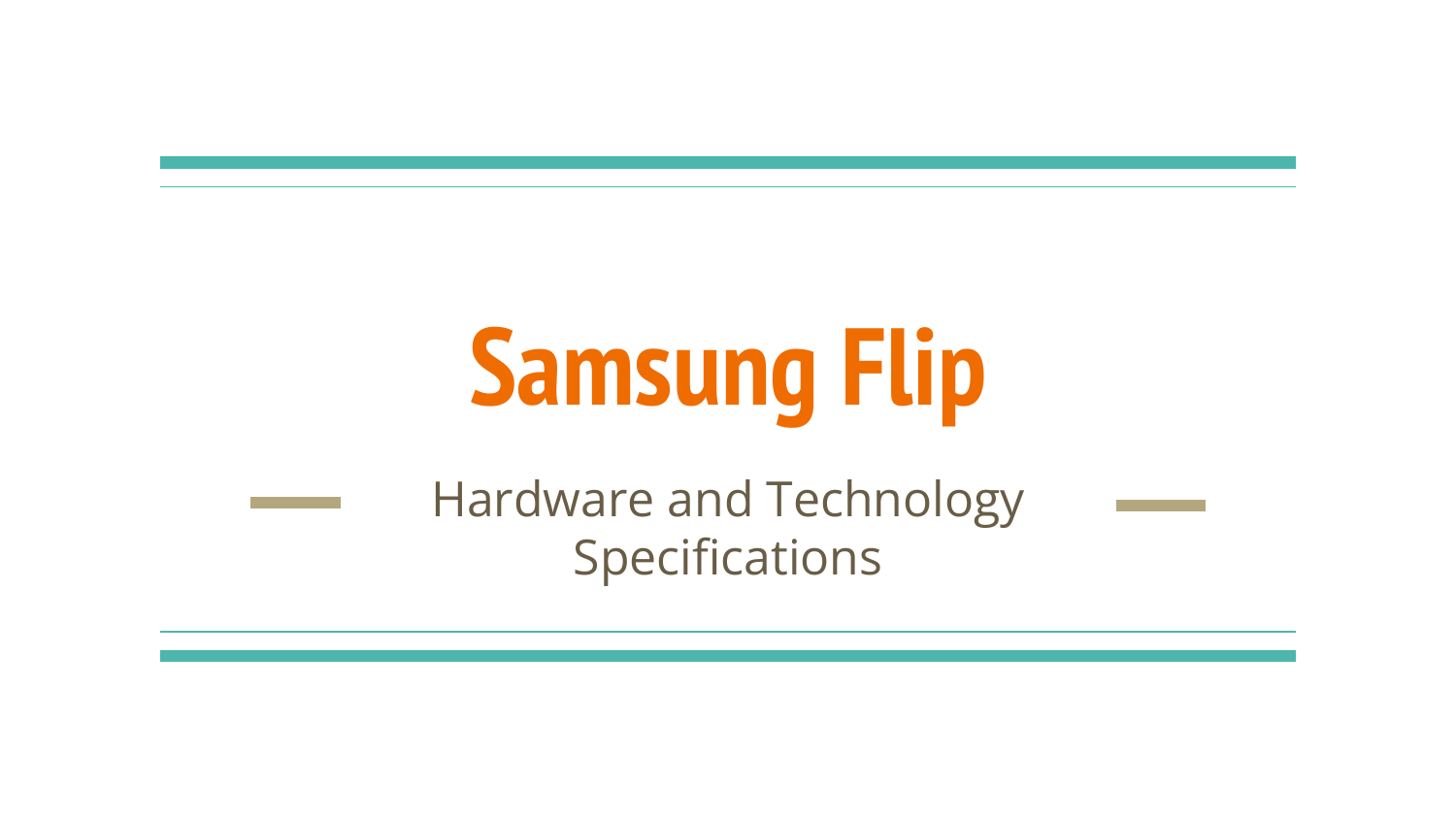

# Samsung Flip
Hardware and Technology Specifications